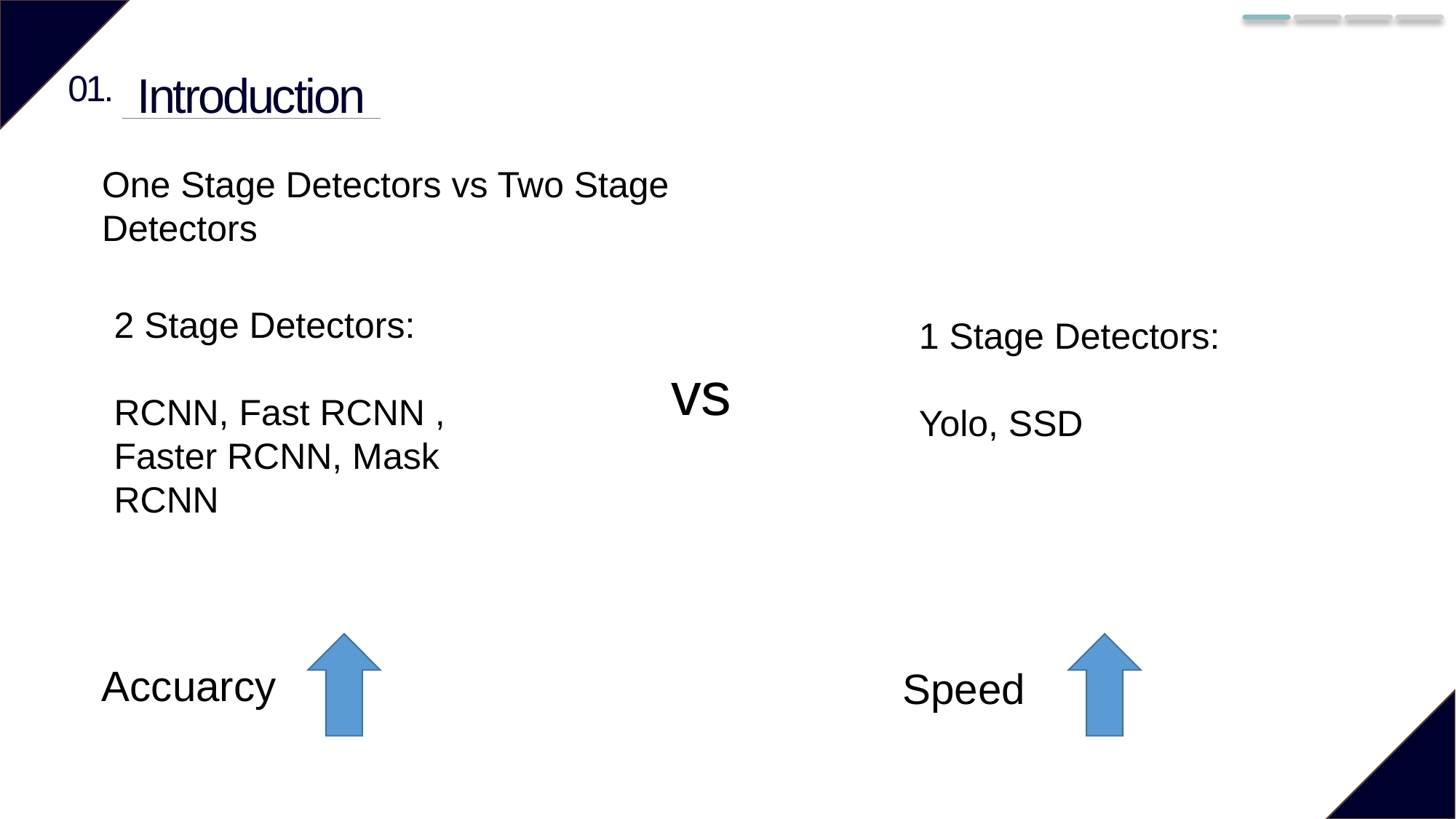

01.
Introduction
One Stage Detectors vs Two Stage Detectors
2 Stage Detectors:

RCNN, Fast RCNN , Faster RCNN, Mask RCNN
1 Stage Detectors:

Yolo, SSD
vs

Accuarcy
Speed